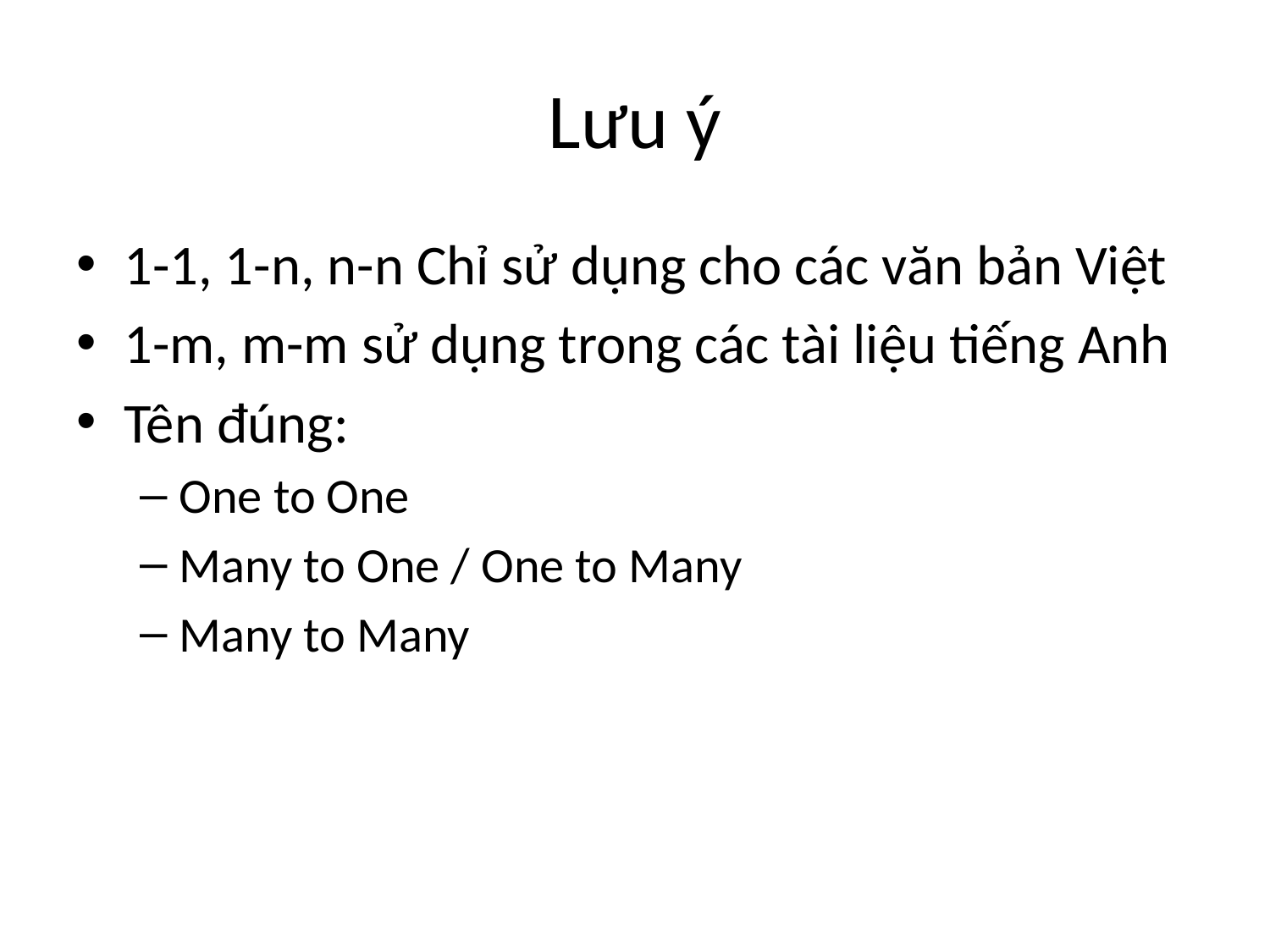

# Lưu ý
1-1, 1-n, n-n Chỉ sử dụng cho các văn bản Việt
1-m, m-m sử dụng trong các tài liệu tiếng Anh
Tên đúng:
One to One
Many to One / One to Many
Many to Many